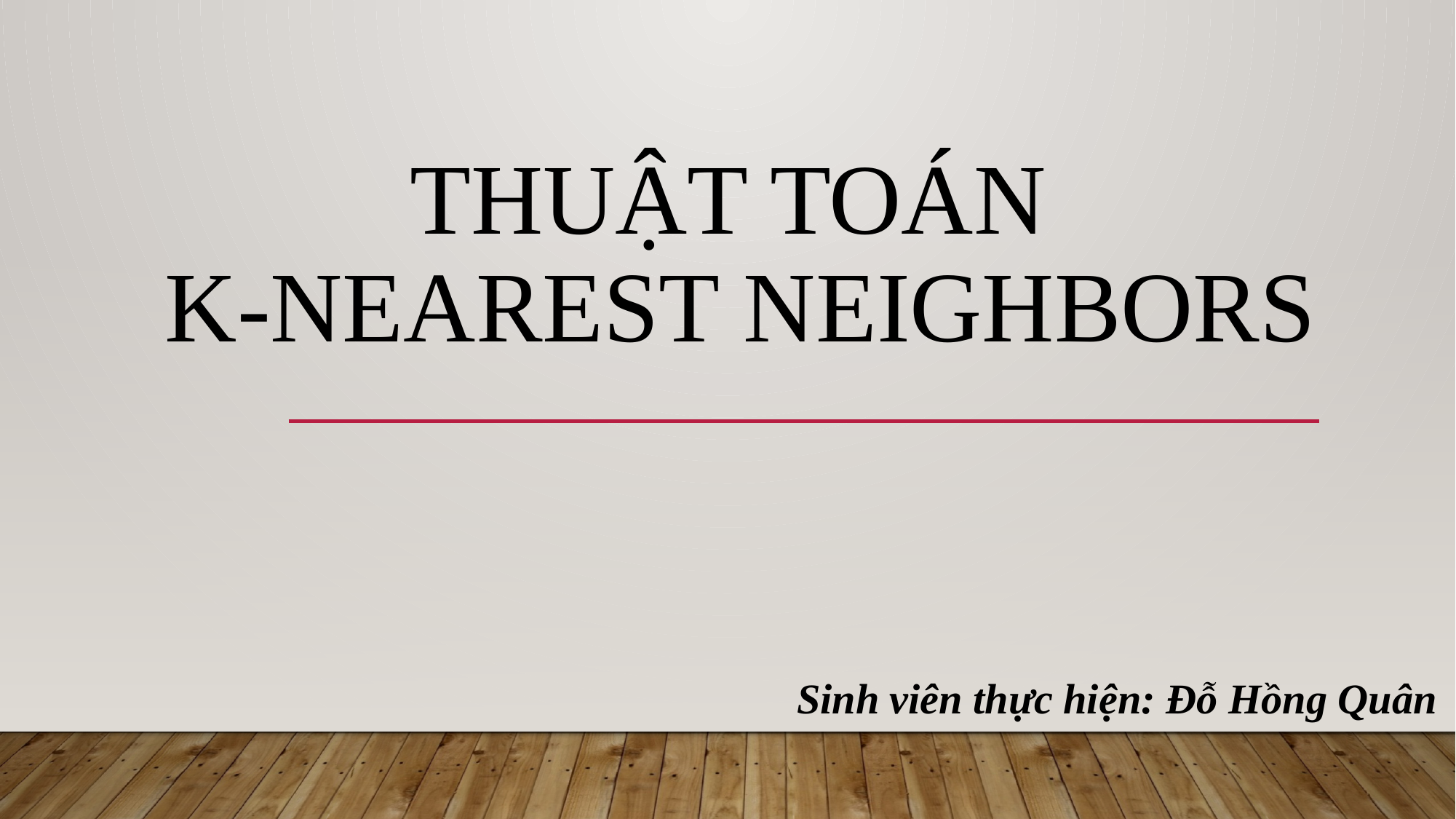

# Thuật toán K-Nearest Neighbors
Sinh viên thực hiện: Đỗ Hồng Quân